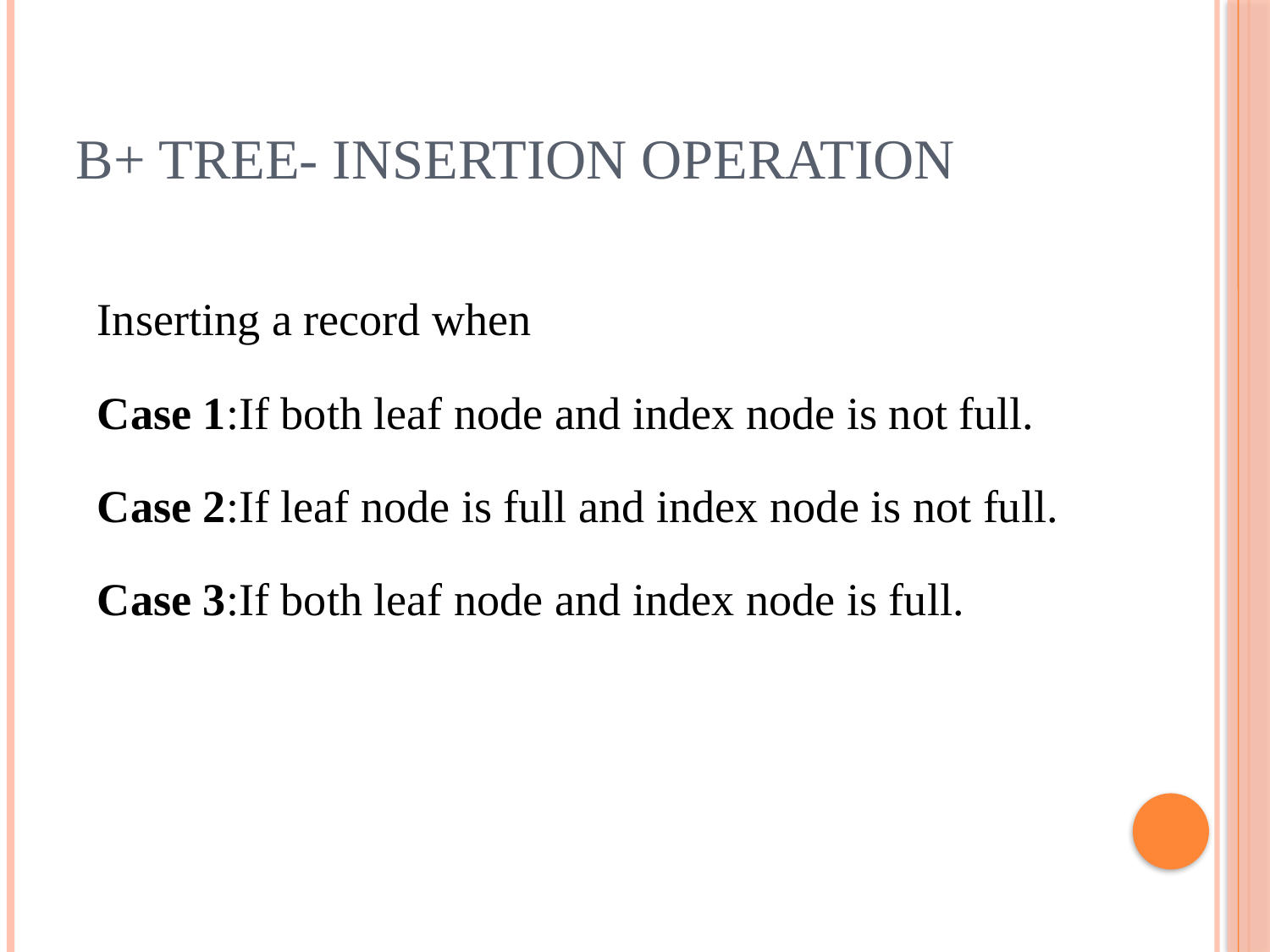

# B+ TREE- INSERTION OPERATION
Inserting a record when
Case 1:If both leaf node and index node is not full.
Case 2:If leaf node is full and index node is not full.
Case 3:If both leaf node and index node is full.